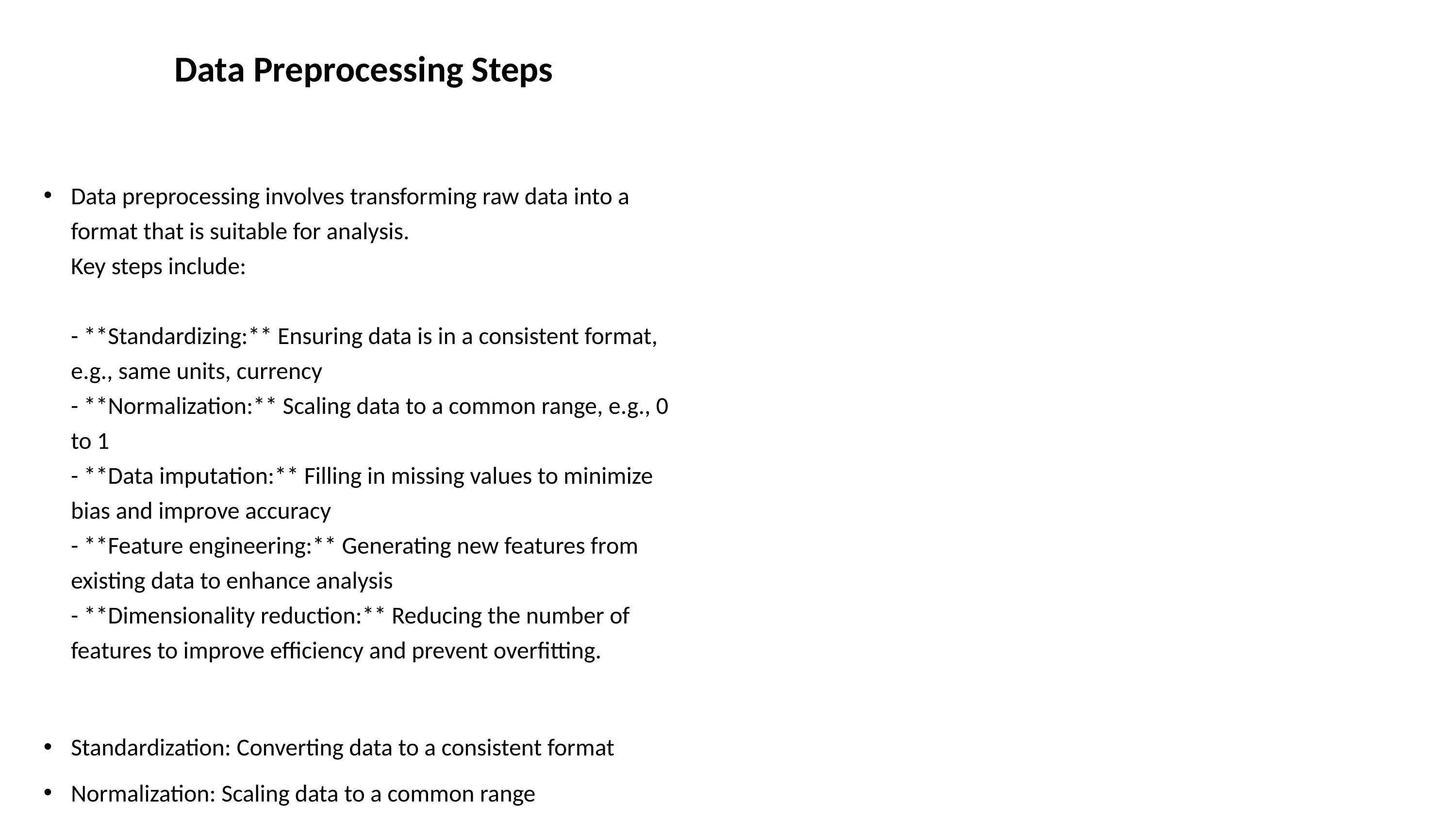

# Data Preprocessing Steps

Data preprocessing involves transforming raw data into a format that is suitable for analysis.
Key steps include:
- **Standardizing:** Ensuring data is in a consistent format, e.g., same units, currency
- **Normalization:** Scaling data to a common range, e.g., 0 to 1
- **Data imputation:** Filling in missing values to minimize bias and improve accuracy
- **Feature engineering:** Generating new features from existing data to enhance analysis
- **Dimensionality reduction:** Reducing the number of features to improve efficiency and prevent overfitting.

Standardization: Converting data to a consistent format
Normalization: Scaling data to a common range
Data imputation: Filling in missing values
Feature engineering: Generating new features for analysis
Dimensionality reduction: Reducing the number of features